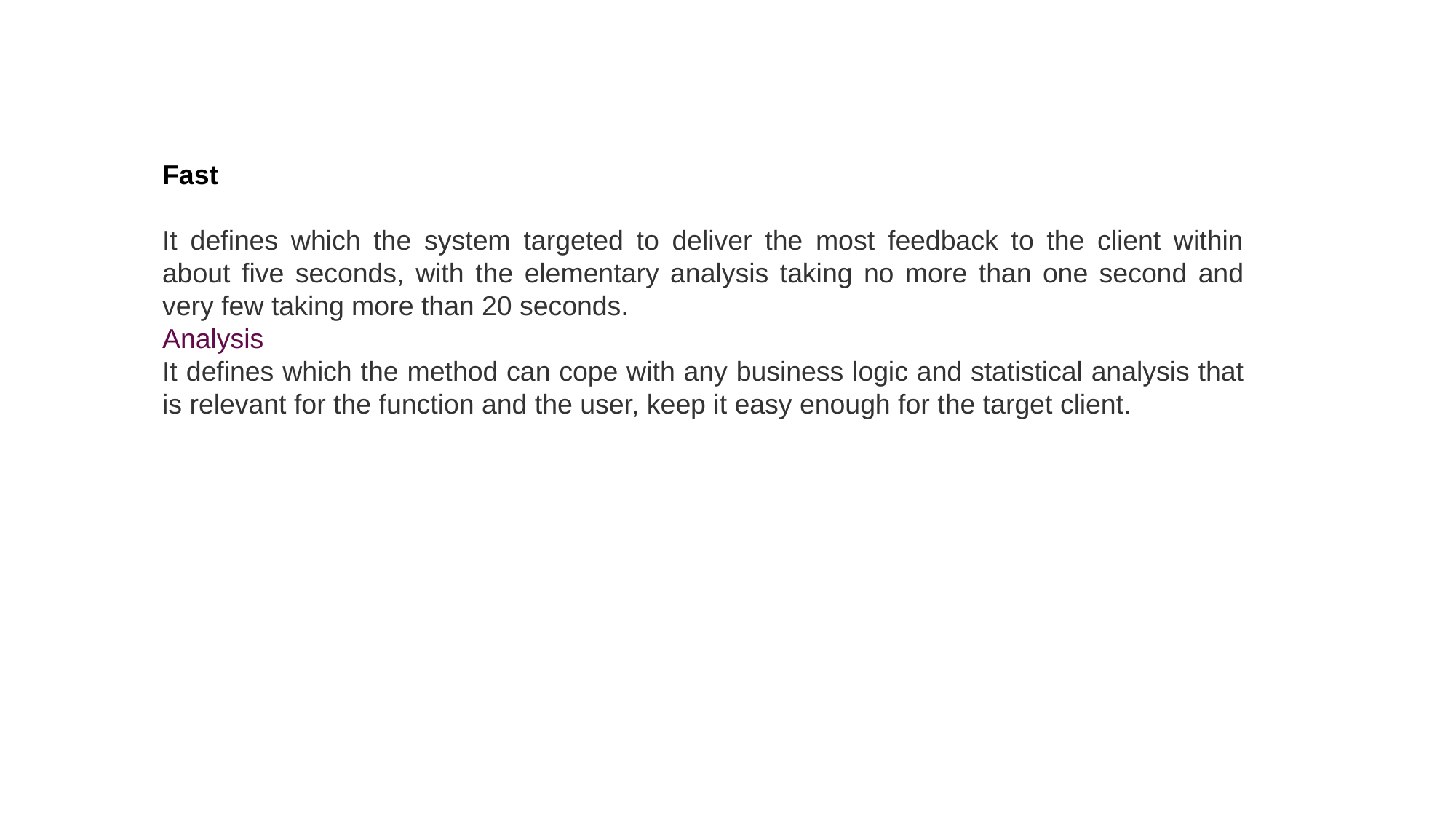

Fast

It defines which the system targeted to deliver the most feedback to the client within about five seconds, with the elementary analysis taking no more than one second and very few taking more than 20 seconds.
Analysis
It defines which the method can cope with any business logic and statistical analysis that is relevant for the function and the user, keep it easy enough for the target client.